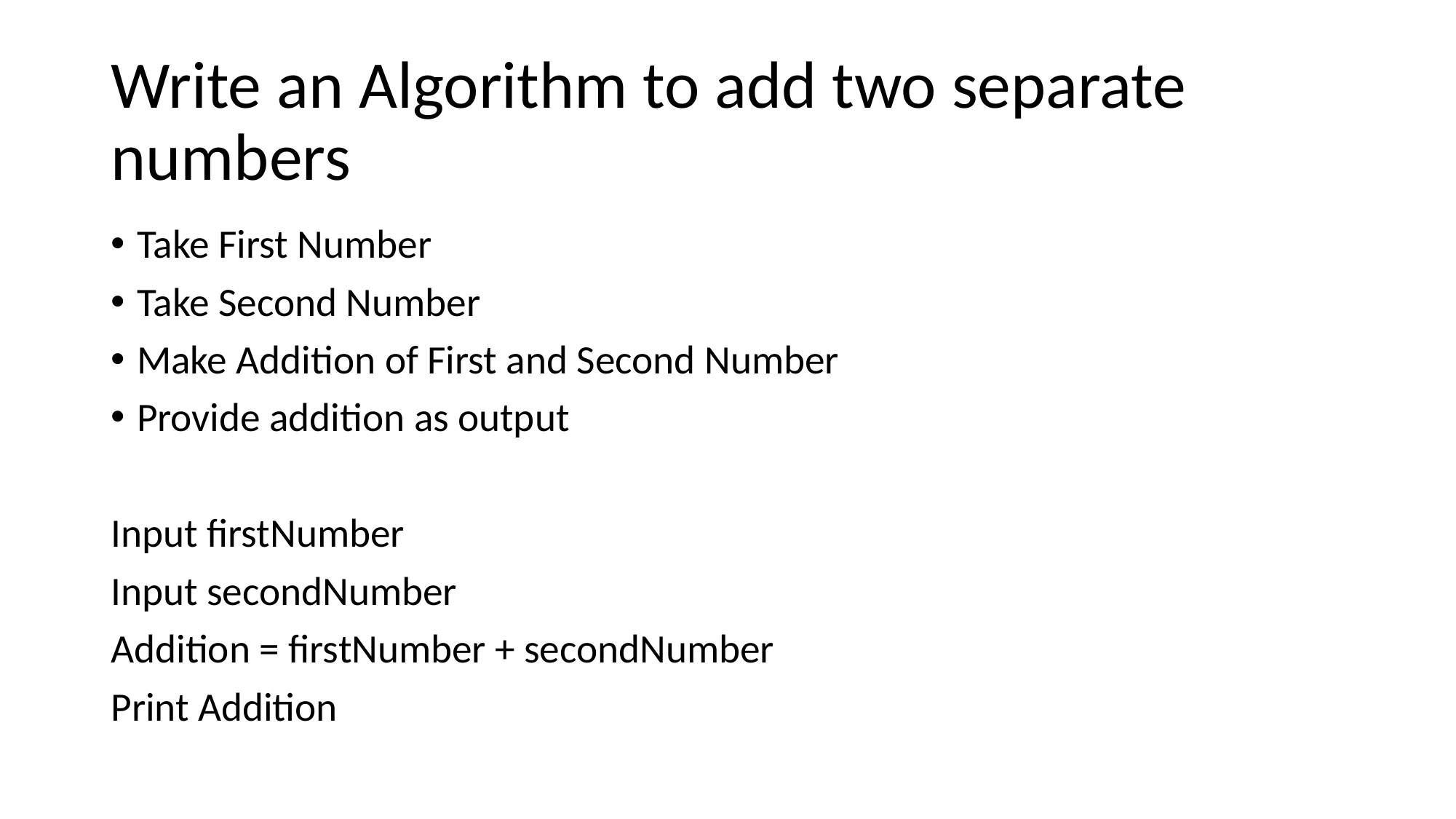

# Write an Algorithm to add two separate numbers
Take First Number
Take Second Number
Make Addition of First and Second Number
Provide addition as output

Input firstNumber
Input secondNumber
Addition = firstNumber + secondNumber
Print Addition